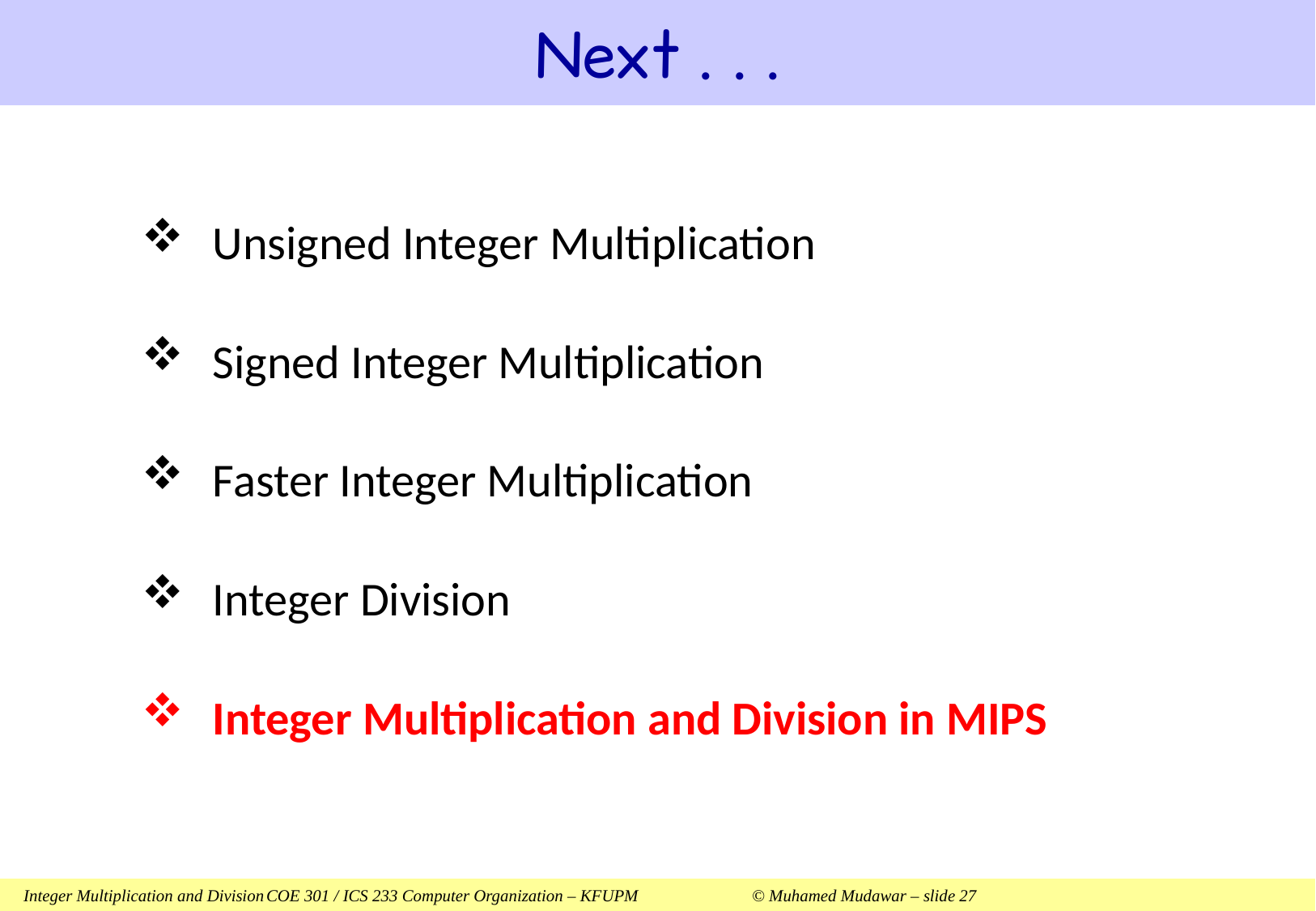

# Next . . .
Unsigned Integer Multiplication
Signed Integer Multiplication
Faster Integer Multiplication
Integer Division
Integer Multiplication and Division in MIPS